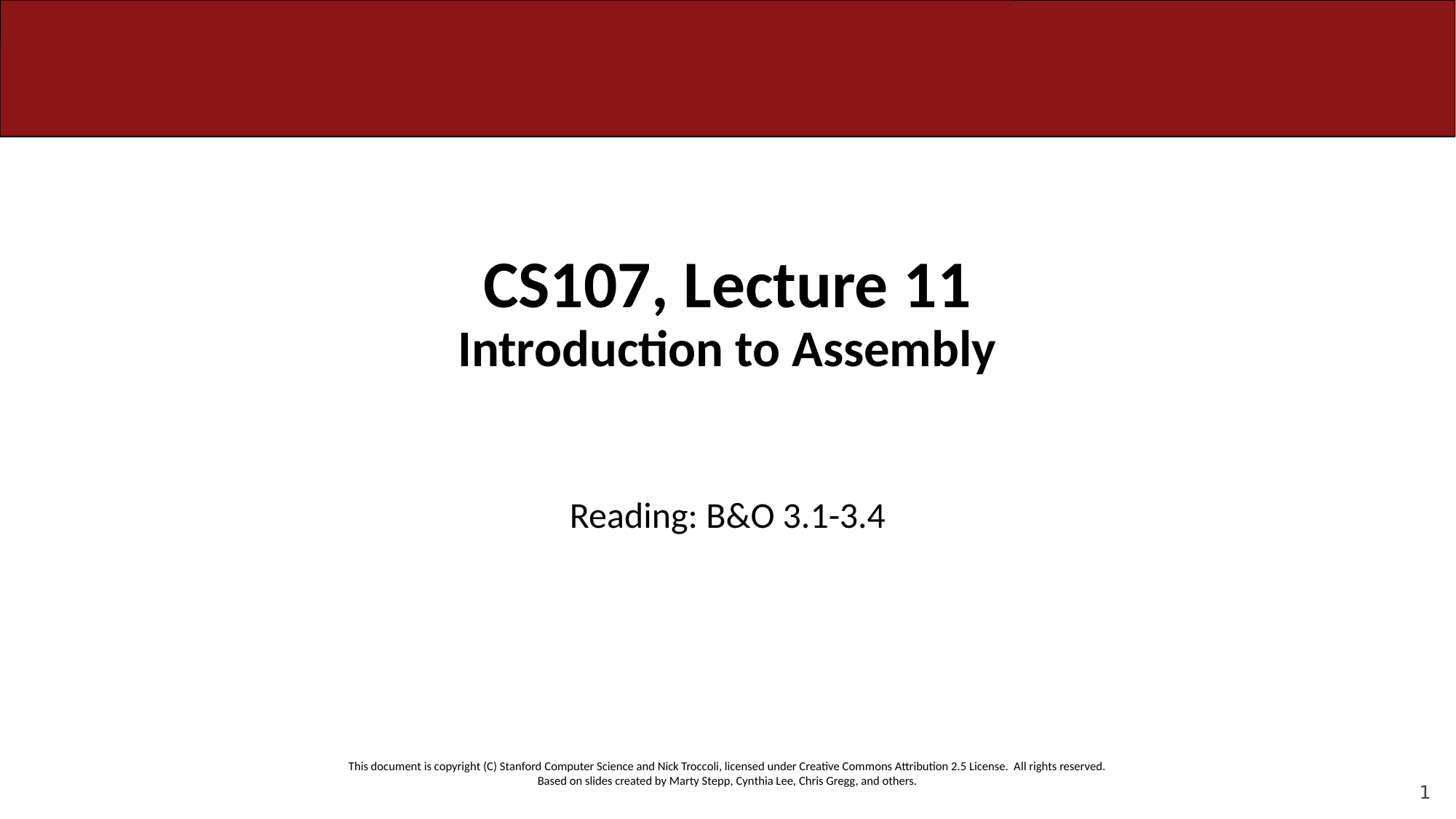

# CS107, Lecture 11 Introduction to Assembly
Reading: B&O 3.1-3.4